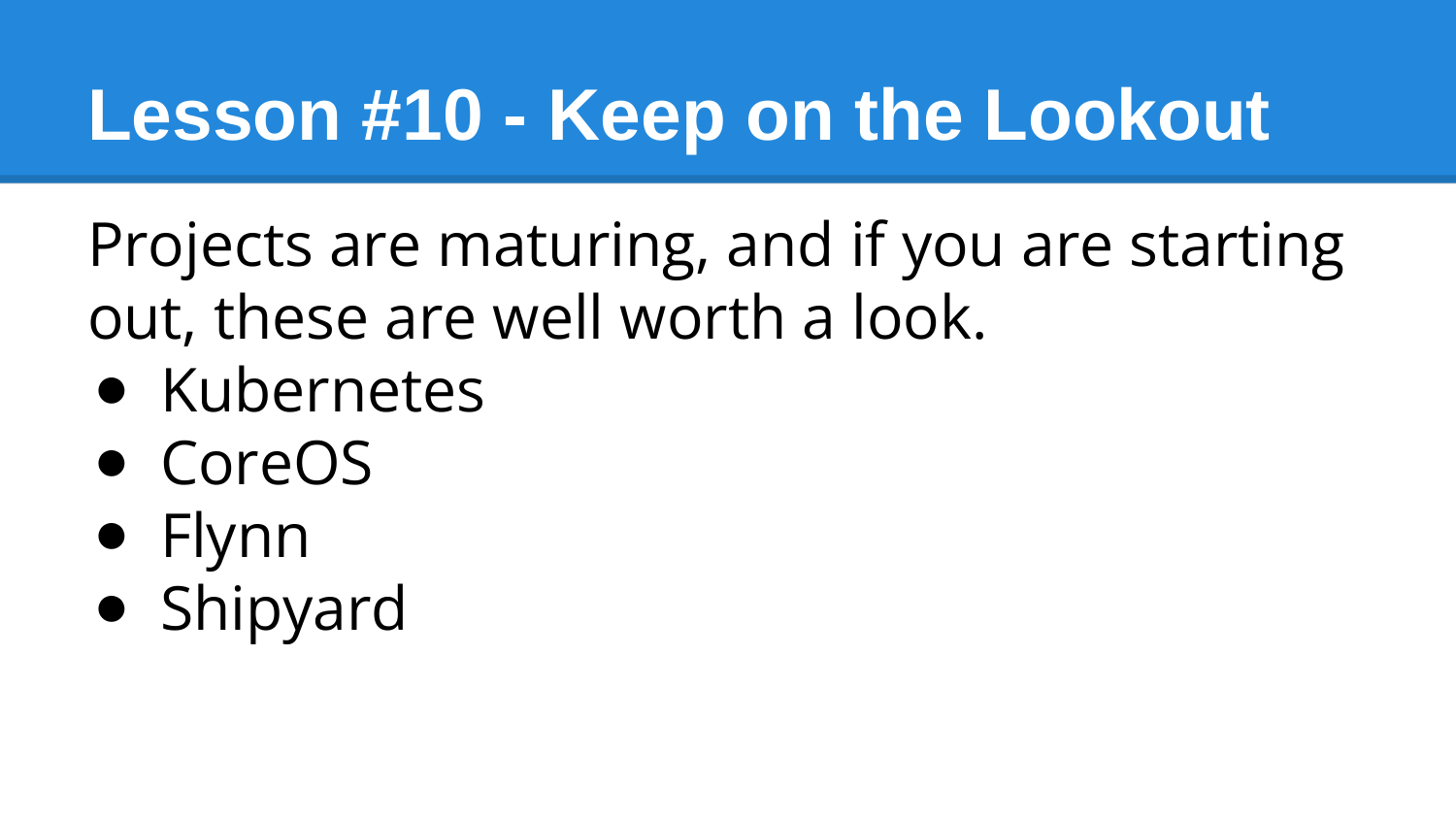

# Lesson #10 - Keep on the Lookout
Projects are maturing, and if you are starting out, these are well worth a look.
Kubernetes
CoreOS
Flynn
Shipyard